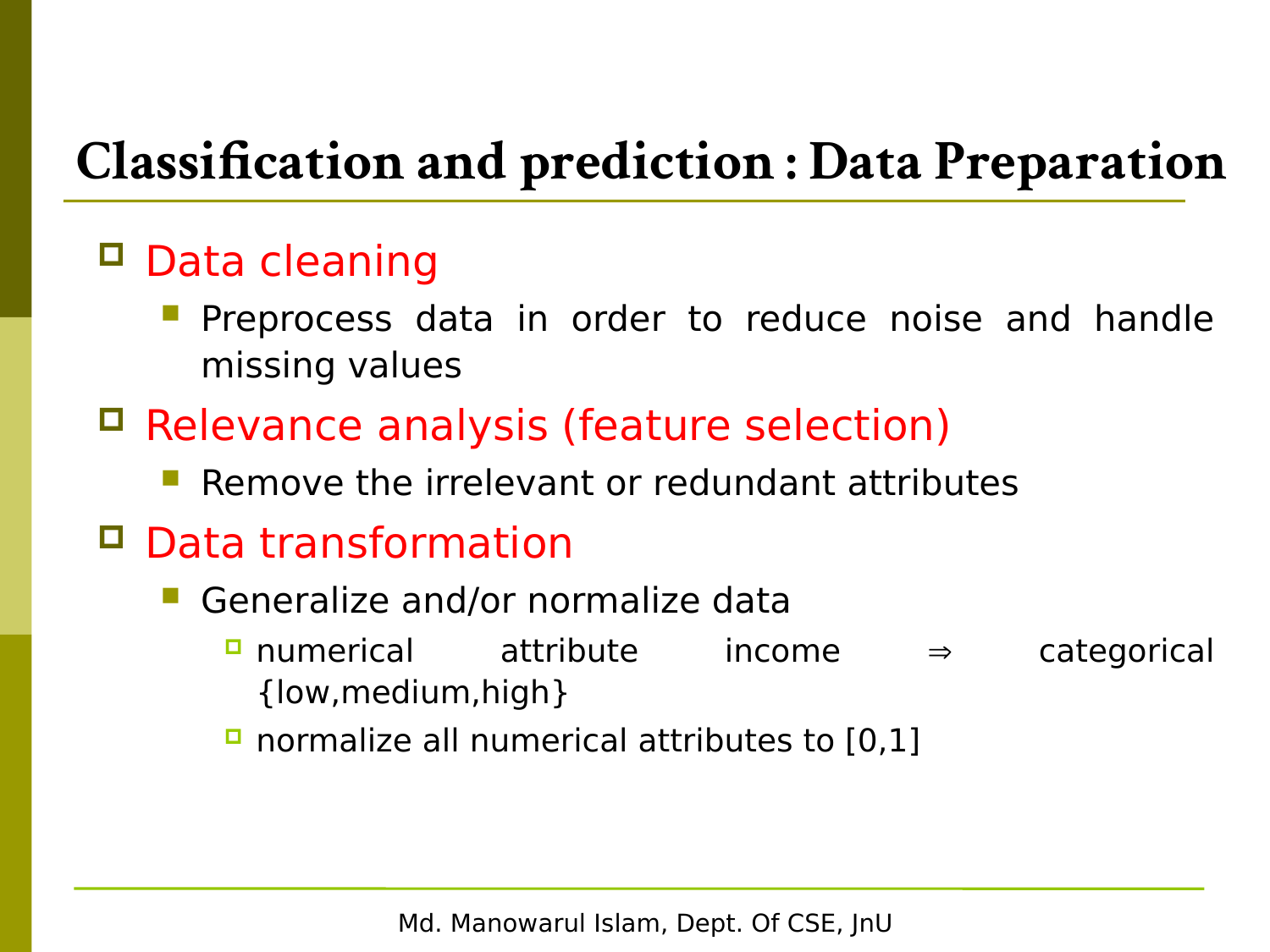

# Classification and prediction : Data Preparation
Data cleaning
Preprocess data in order to reduce noise and handle missing values
Relevance analysis (feature selection)
Remove the irrelevant or redundant attributes
Data transformation
Generalize and/or normalize data
numerical attribute income ⇒ categorical {low,medium,high}
normalize all numerical attributes to [0,1]